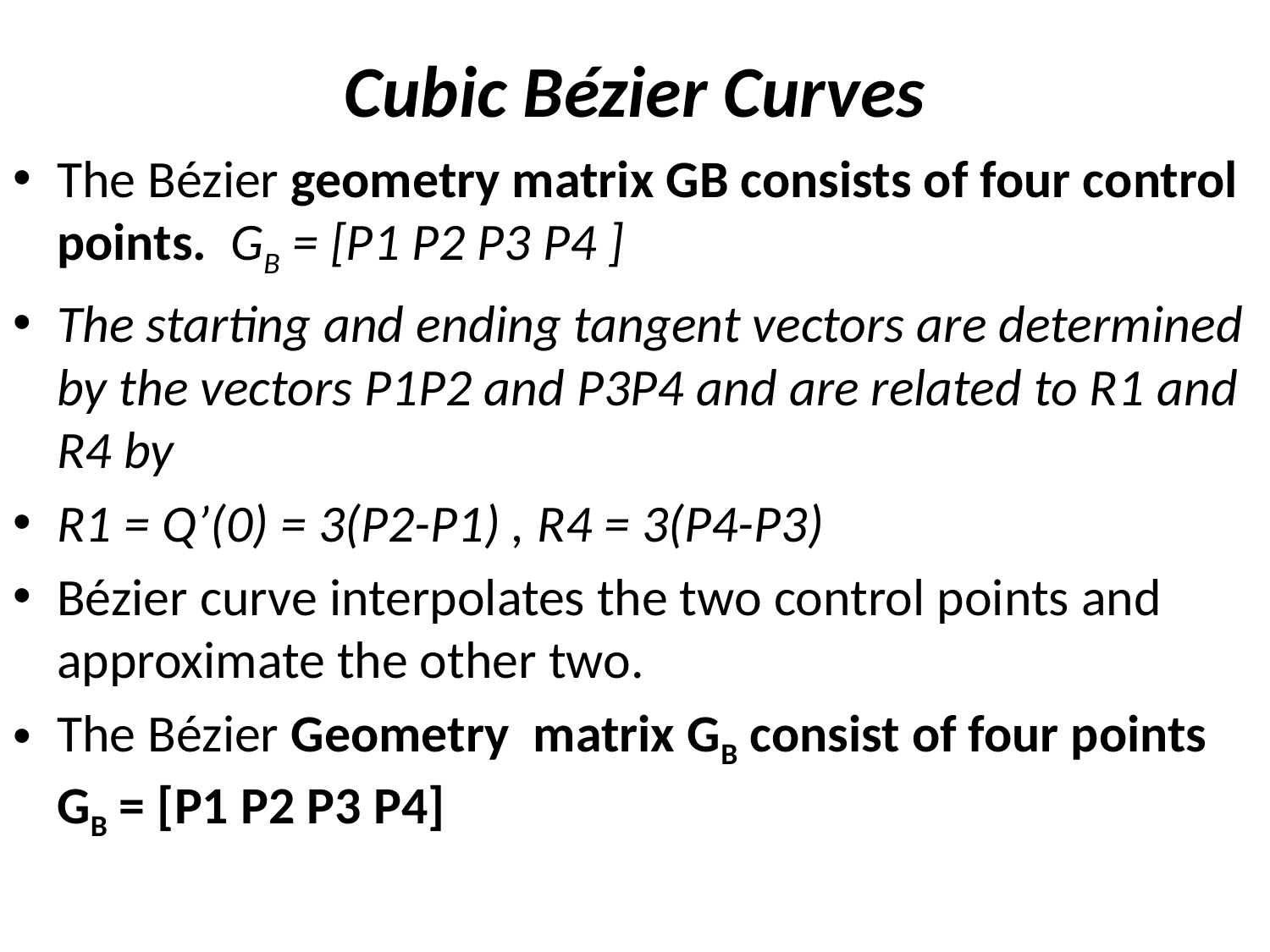

# Cubic Bézier Curves
The Bézier geometry matrix GB consists of four control points.  GB = [P1 P2 P3 P4 ]
The starting and ending tangent vectors are determined by the vectors P1P2 and P3P4 and are related to R1 and R4 by
R1 = Q’(0) = 3(P2-P1) , R4 = 3(P4-P3)
Bézier curve interpolates the two control points and approximate the other two.
The Bézier Geometry  matrix GB consist of four points GB = [P1 P2 P3 P4]